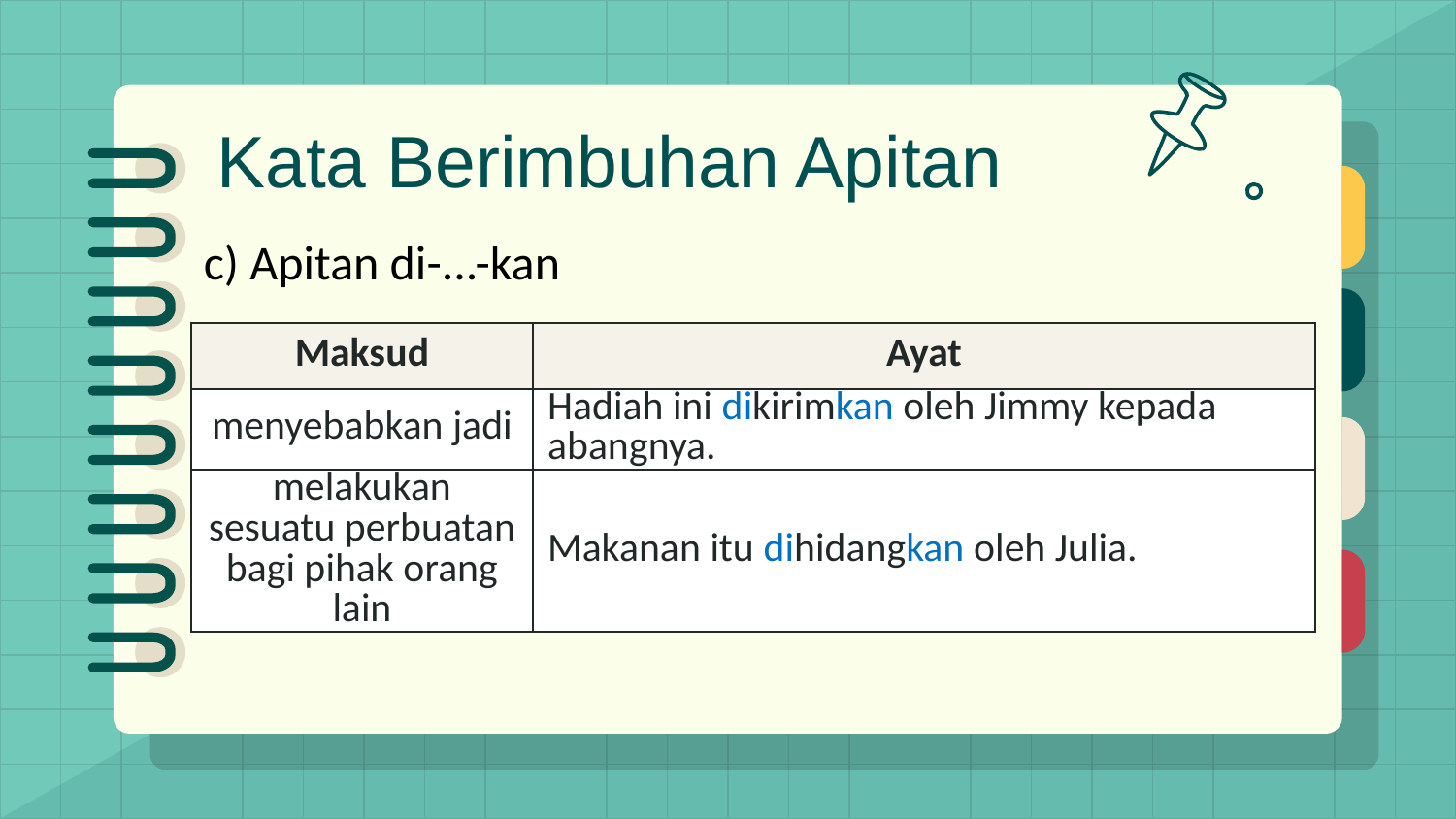

# Kata Berimbuhan Apitan

c) Apitan di-...-kan

| Maksud | Ayat |
| --- | --- |
| menyebabkan jadi | Hadiah ini dikirimkan oleh Jimmy kepada abangnya. |
| melakukan sesuatu perbuatan bagi pihak orang lain | Makanan itu dihidangkan oleh Julia. |